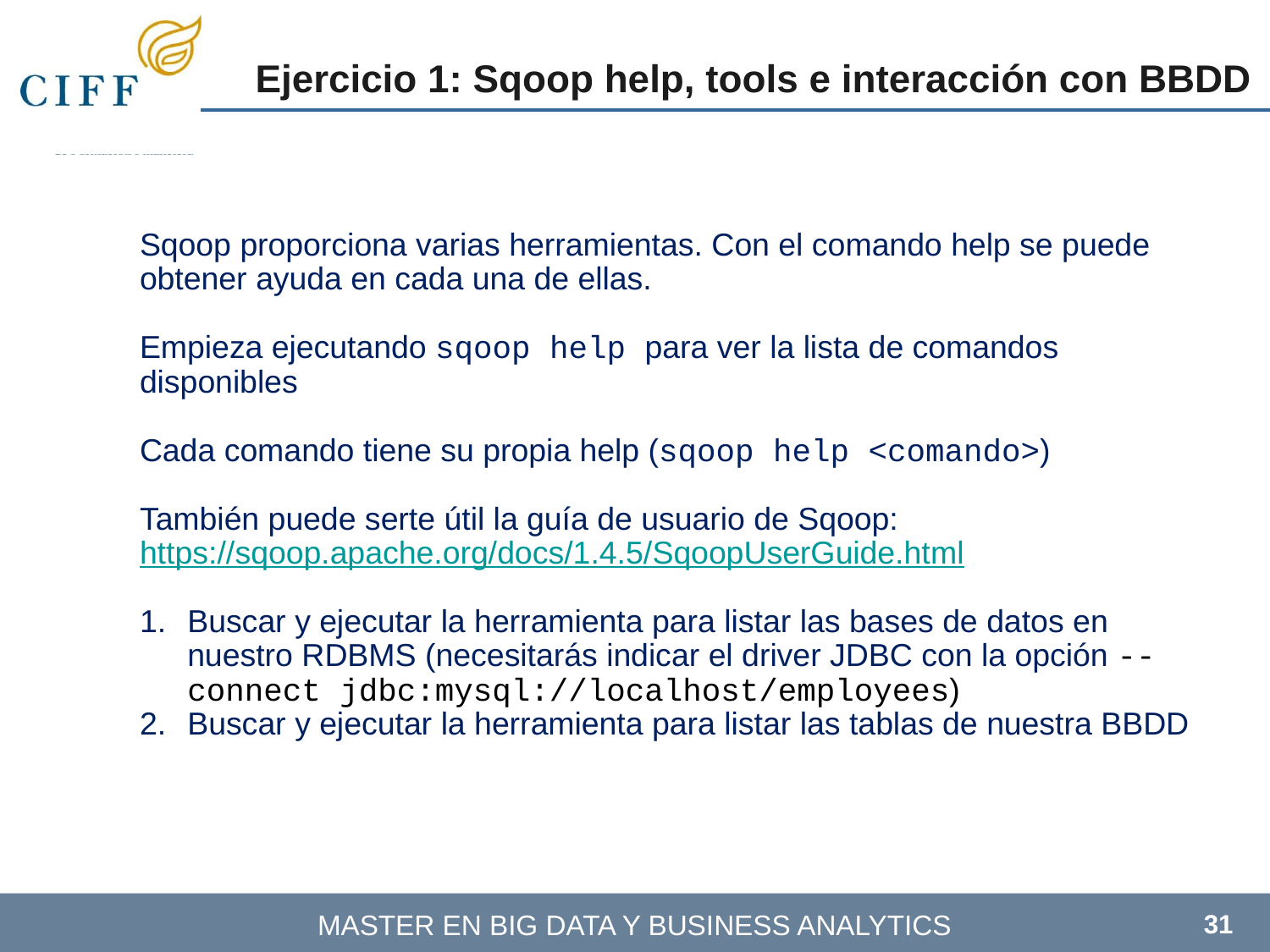

Ejercicio 1: Sqoop help, tools e interacción con BBDD
Sqoop proporciona varias herramientas. Con el comando help se puede obtener ayuda en cada una de ellas.

Empieza ejecutando ﻿sqoop help para ver la lista de comandos disponibles

Cada comando tiene su propia help (sqoop help <comando>)

También puede serte útil la guía de usuario de Sqoop: https://sqoop.apache.org/docs/1.4.5/SqoopUserGuide.html

Buscar y ejecutar la herramienta para listar las bases de datos en nuestro RDBMS (necesitarás indicar el driver JDBC con la opción --connect jdbc:mysql://localhost/employees)
Buscar y ejecutar la herramienta para listar las tablas de nuestra BBDD

31